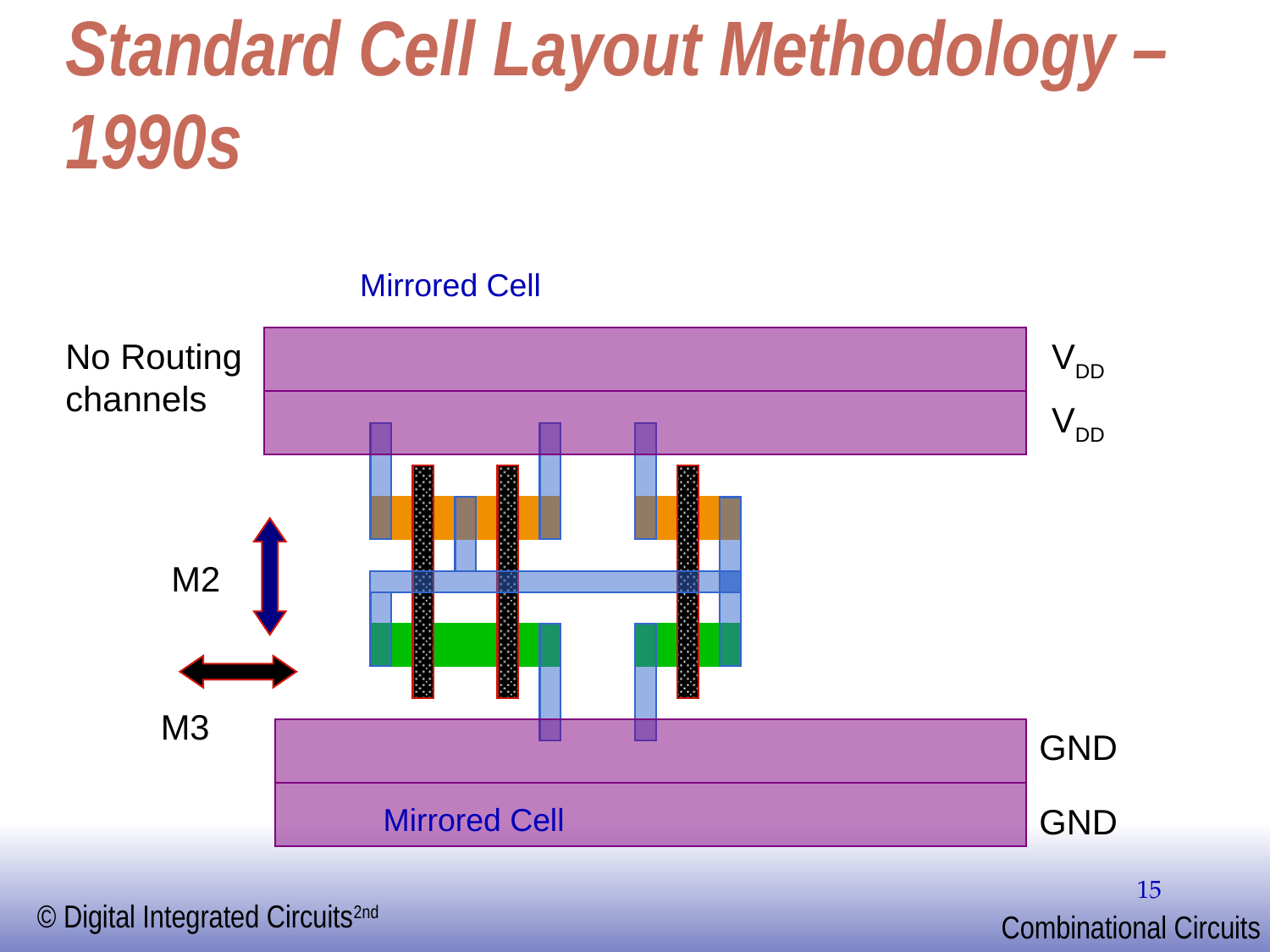

# Standard Cell Layout Methodology – 1990s
Mirrored Cell
No Routing
channels

VDD

VDD

M2

M3

GND

Mirrored Cell
GND
15